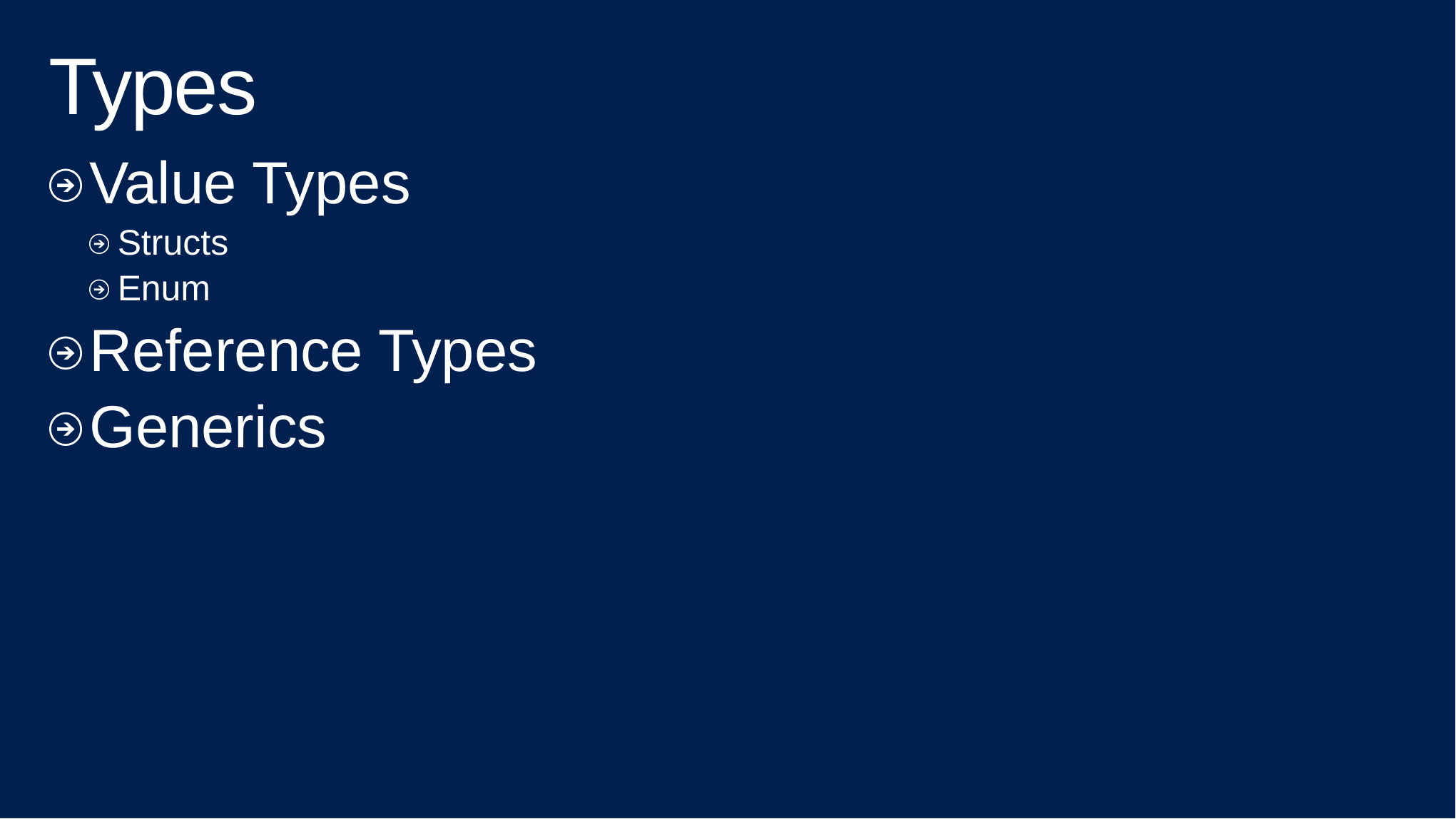

# Types
Value Types
Structs
Enum
Reference Types
Generics